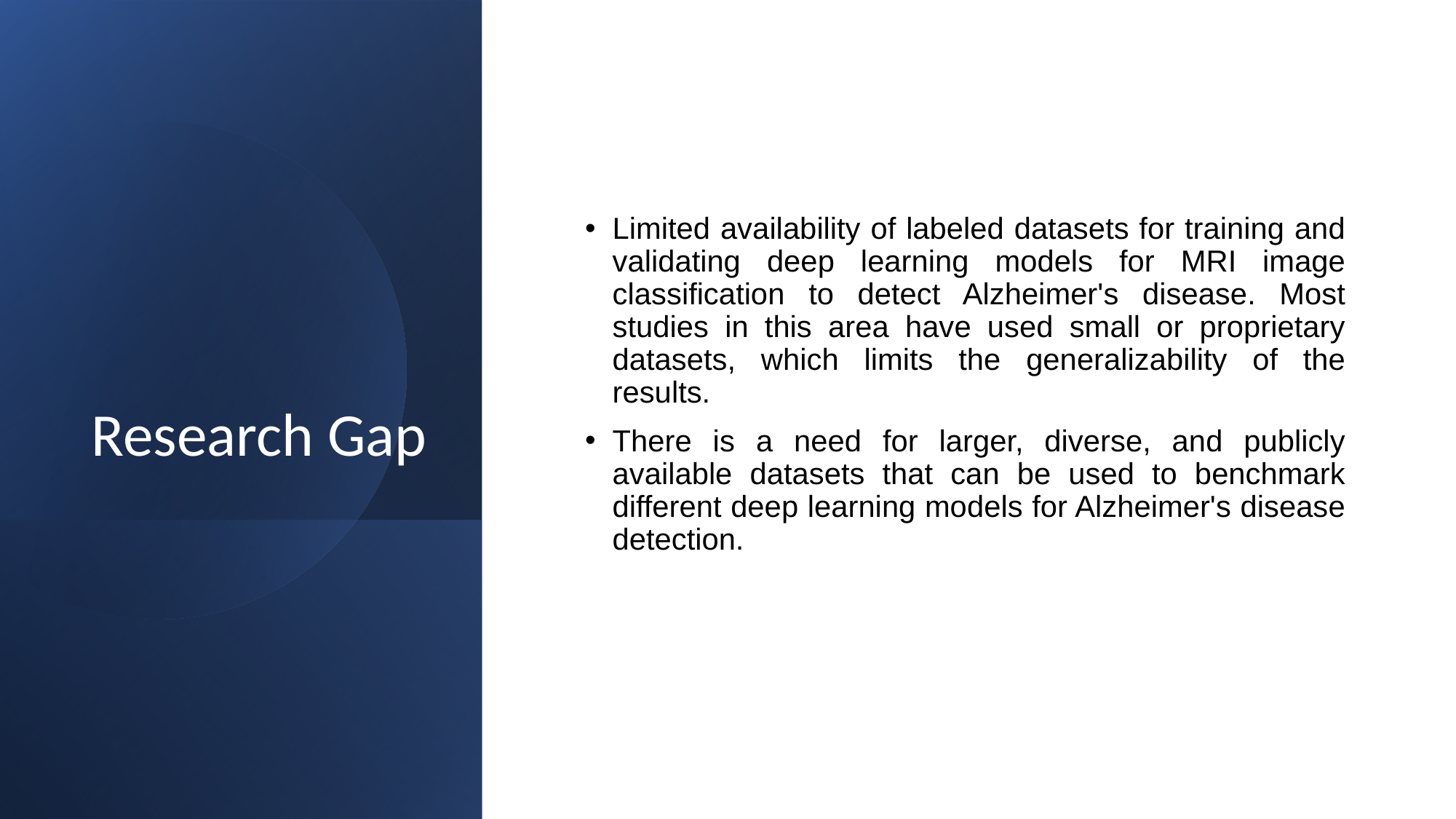

# Research Gap
Limited availability of labeled datasets for training and validating deep learning models for MRI image classification to detect Alzheimer's disease. Most studies in this area have used small or proprietary datasets, which limits the generalizability of the results.
There is a need for larger, diverse, and publicly available datasets that can be used to benchmark different deep learning models for Alzheimer's disease detection.